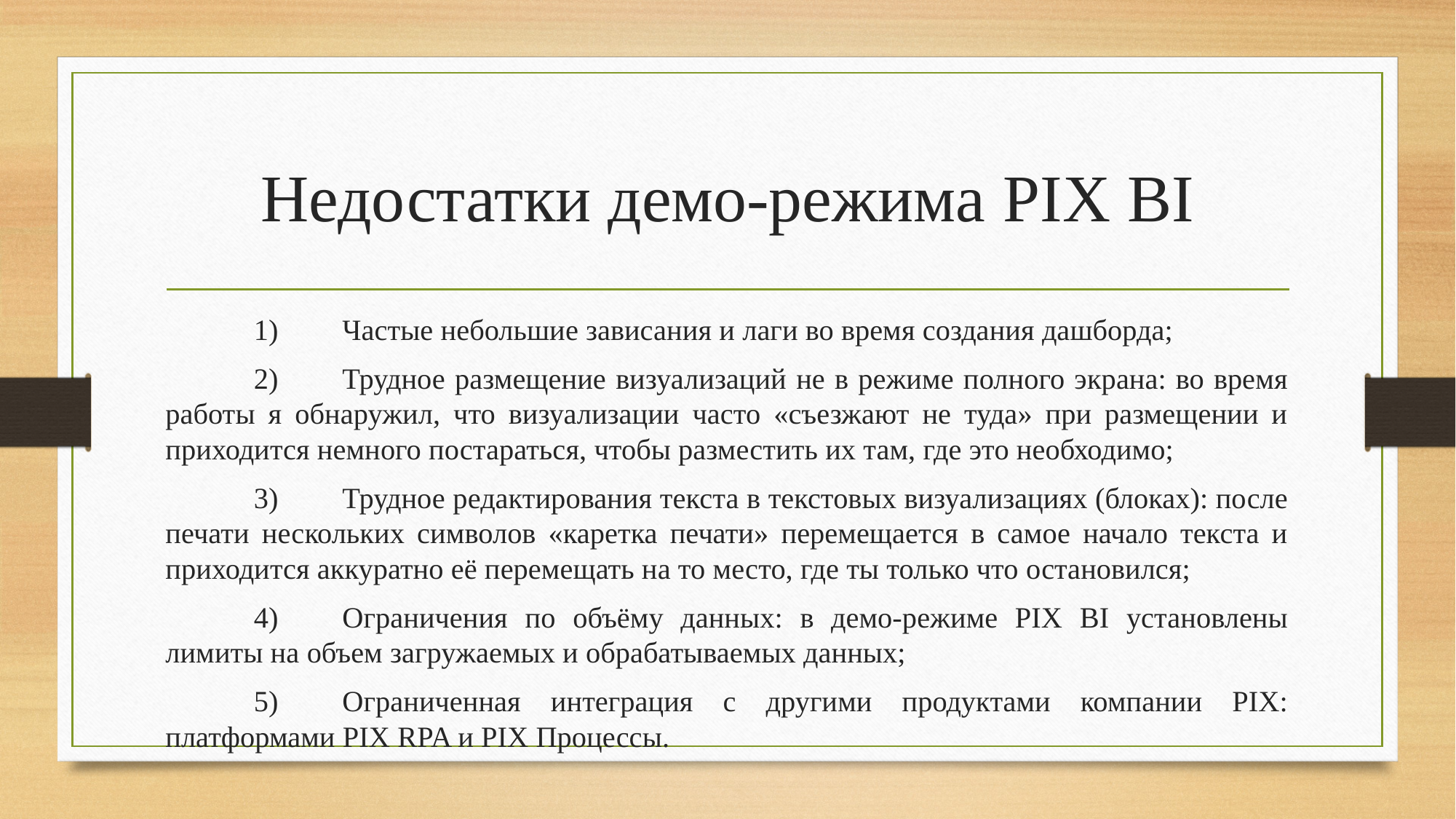

# Недостатки демо-режима PIX BI
	1)	Частые небольшие зависания и лаги во время создания дашборда;
	2)	Трудное размещение визуализаций не в режиме полного экрана: во время работы я обнаружил, что визуализации часто «съезжают не туда» при размещении и приходится немного постараться, чтобы разместить их там, где это необходимо;
	3)	Трудное редактирования текста в текстовых визуализациях (блоках): после печати нескольких символов «каретка печати» перемещается в самое начало текста и приходится аккуратно её перемещать на то место, где ты только что остановился;
	4)	Ограничения по объёму данных: в демо-режиме PIX BI установлены лимиты на объем загружаемых и обрабатываемых данных;
	5)	Ограниченная интеграция с другими продуктами компании PIX: платформами PIX RPA и PIX Процессы.